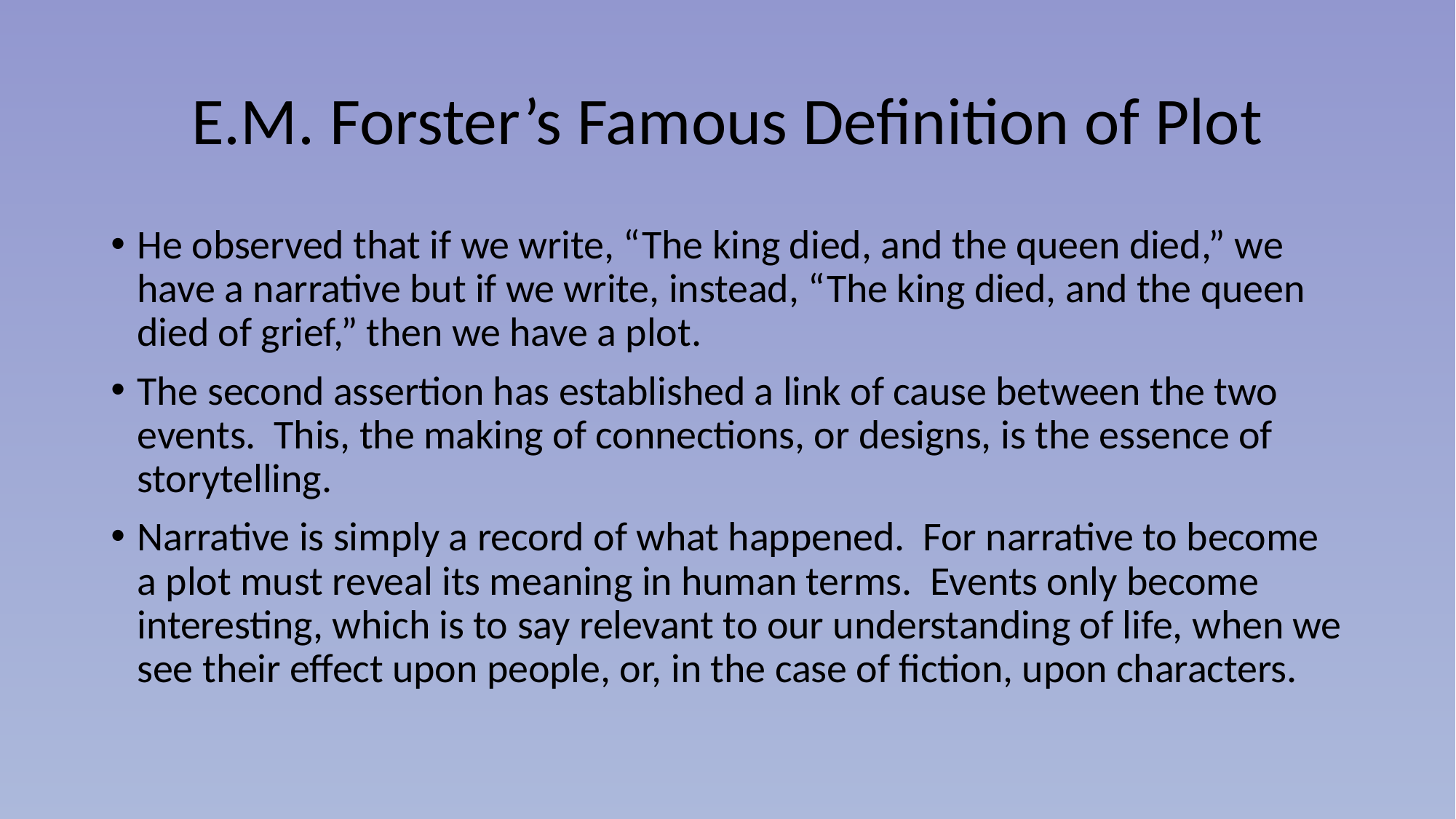

# E.M. Forster’s Famous Definition of Plot
He observed that if we write, “The king died, and the queen died,” we have a narrative but if we write, instead, “The king died, and the queen died of grief,” then we have a plot.
The second assertion has established a link of cause between the two events.  This, the making of connections, or designs, is the essence of storytelling.
Narrative is simply a record of what happened.  For narrative to become a plot must reveal its meaning in human terms.  Events only become interesting, which is to say relevant to our understanding of life, when we see their effect upon people, or, in the case of fiction, upon characters.